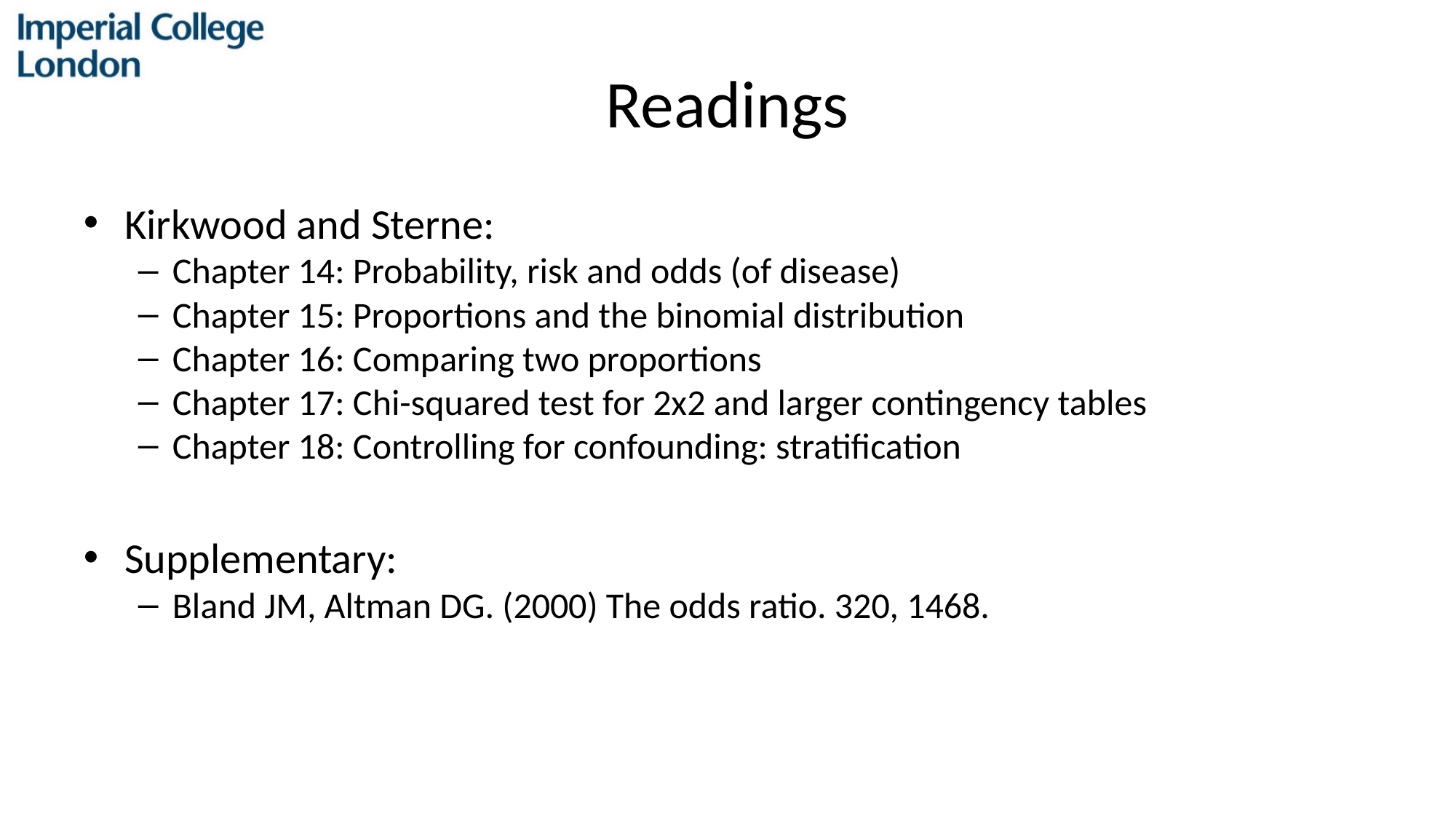

# Readings
Kirkwood and Sterne:
Chapter 14: Probability, risk and odds (of disease)
Chapter 15: Proportions and the binomial distribution
Chapter 16: Comparing two proportions
Chapter 17: Chi-squared test for 2x2 and larger contingency tables
Chapter 18: Controlling for confounding: stratification

Supplementary:
Bland JM, Altman DG. (2000) The odds ratio. 320, 1468.